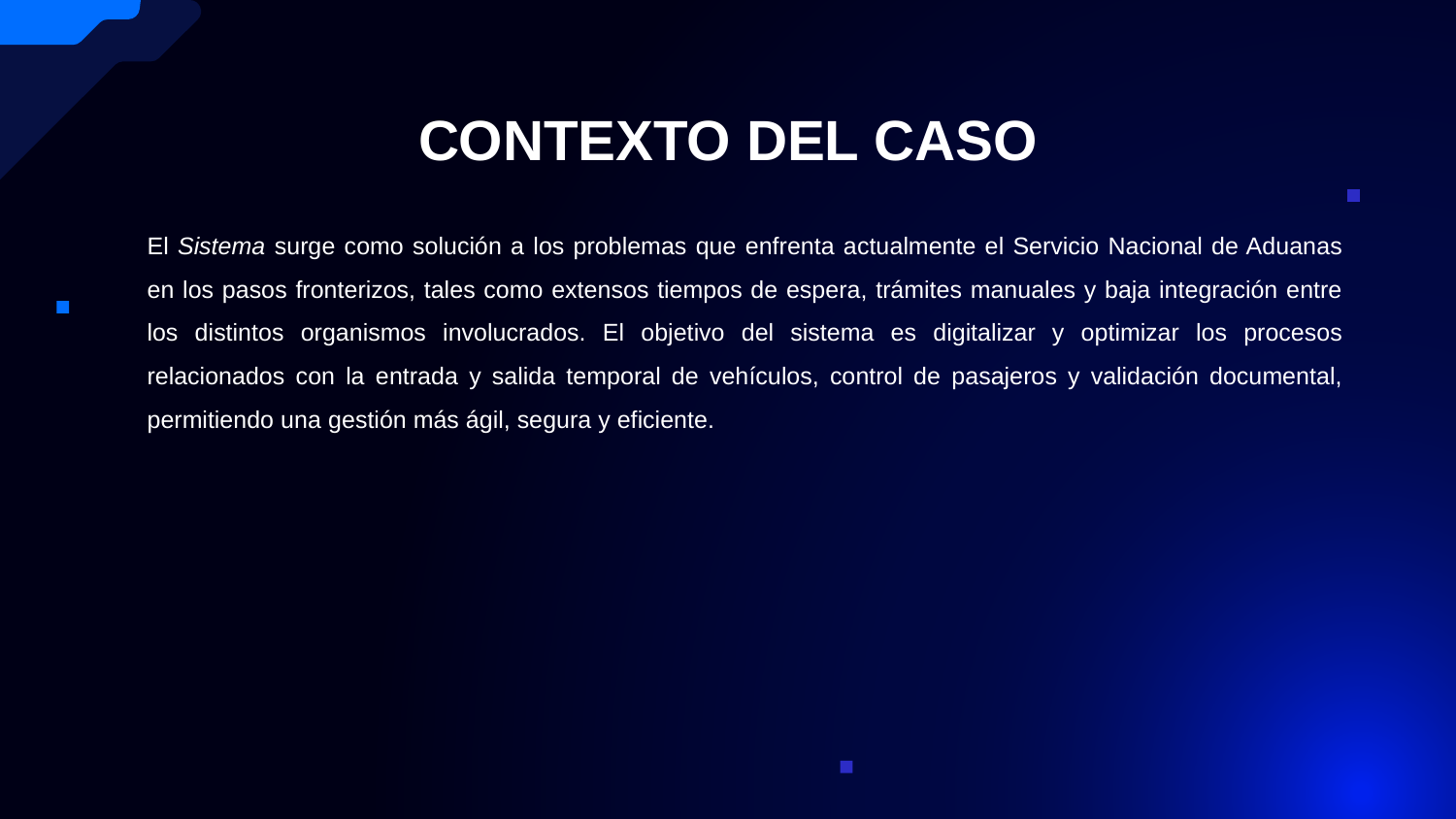

# CONTEXTO DEL CASO
El Sistema surge como solución a los problemas que enfrenta actualmente el Servicio Nacional de Aduanas en los pasos fronterizos, tales como extensos tiempos de espera, trámites manuales y baja integración entre los distintos organismos involucrados. El objetivo del sistema es digitalizar y optimizar los procesos relacionados con la entrada y salida temporal de vehículos, control de pasajeros y validación documental, permitiendo una gestión más ágil, segura y eficiente.